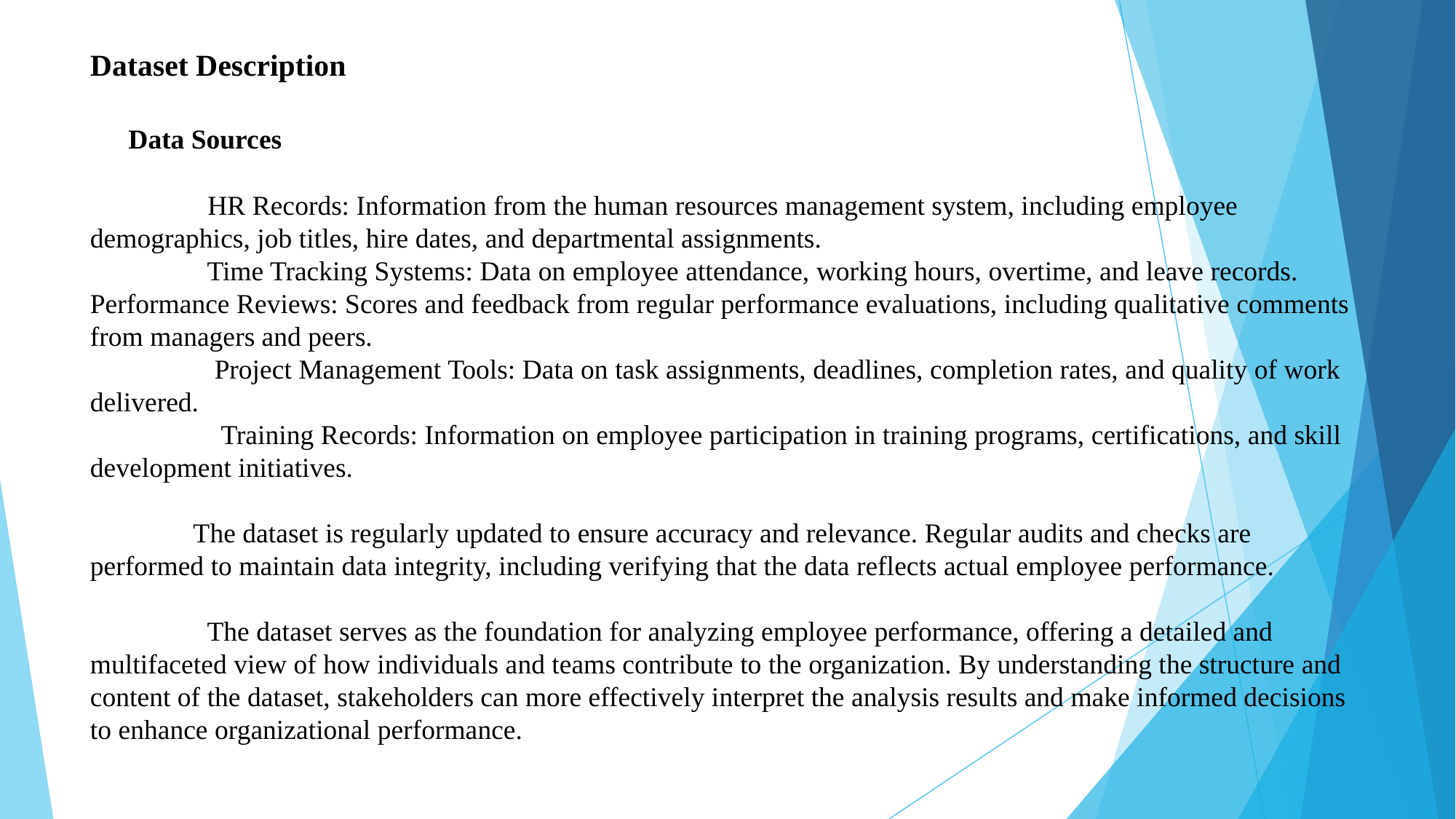

# Dataset Description Data Sources HR Records: Information from the human resources management system, including employee demographics, job titles, hire dates, and departmental assignments. Time Tracking Systems: Data on employee attendance, working hours, overtime, and leave records. Performance Reviews: Scores and feedback from regular performance evaluations, including qualitative comments from managers and peers. Project Management Tools: Data on task assignments, deadlines, completion rates, and quality of work delivered. Training Records: Information on employee participation in training programs, certifications, and skill development initiatives. The dataset is regularly updated to ensure accuracy and relevance. Regular audits and checks are performed to maintain data integrity, including verifying that the data reflects actual employee performance. The dataset serves as the foundation for analyzing employee performance, offering a detailed and multifaceted view of how individuals and teams contribute to the organization. By understanding the structure and content of the dataset, stakeholders can more effectively interpret the analysis results and make informed decisions to enhance organizational performance.